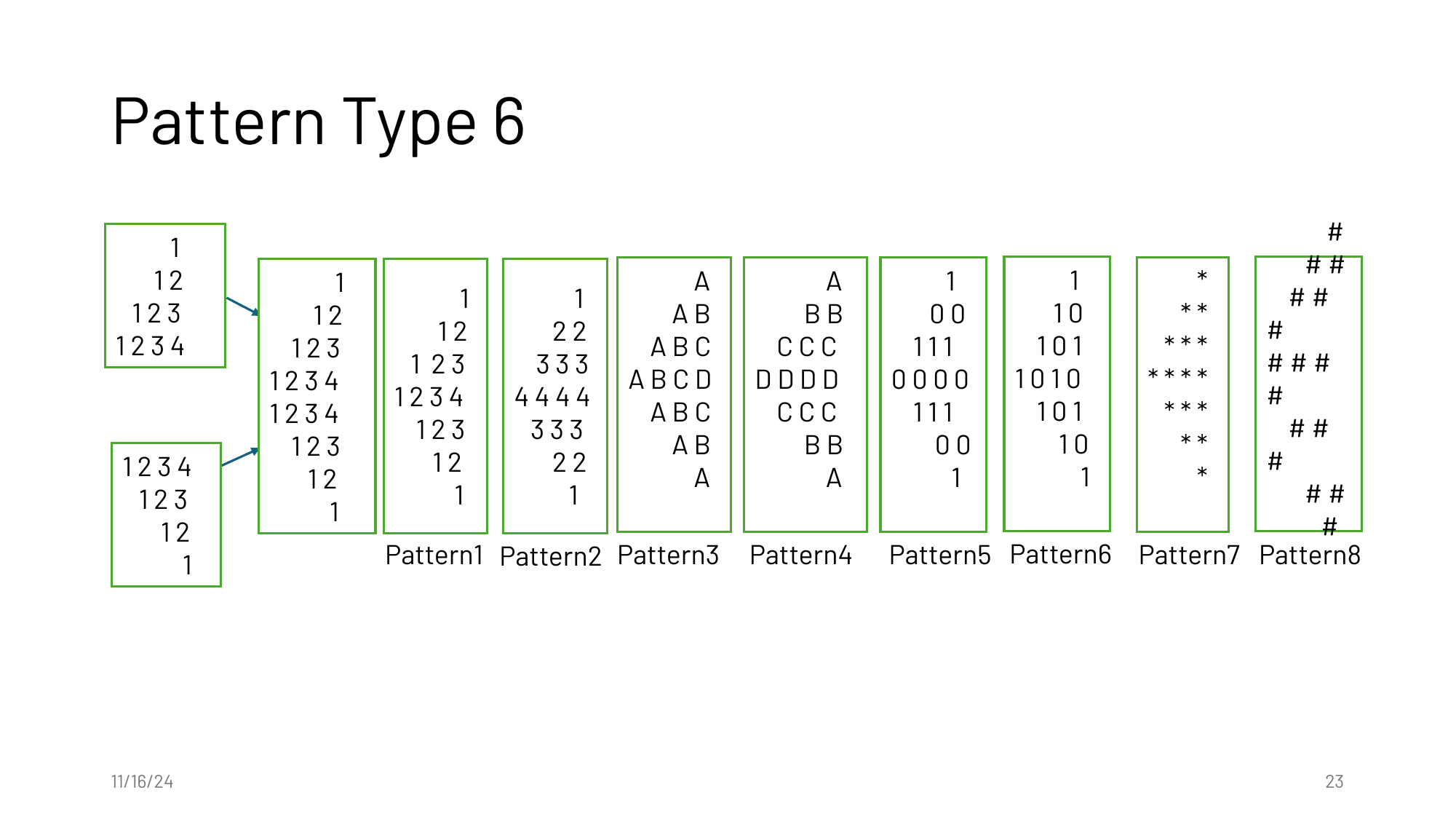

# Pattern Type 6
          1
       1 2
   1 2 3
1 2 3 4
          1
       1 0
    1 0 1
1 0 1 0
    1 0 1
        1 0
            1

           #
       # #
    # # #
# # # #
    # # #
       # #
          #

            A
        A B
    A B C
A B C D
    A B C
        A B
            A

             A
         B B
    C C C
D D D D
    C C C
         B B
             A

          1
       0 0
    1 1 1
0 0 0 0
    1 1 1
        0 0
           1

         *
      * *
   * * *
* * * *
   * * *
      * *
         *

            1
        1 2
    1 2 3
1 2 3 4
1 2 3 4
    1 2 3
       1 2
           1
            1
        1 2
   1  2 3
1 2 3 4
    1 2 3
       1 2
           1
           1
       2 2
    3 3 3
4 4 4 4
   3 3 3
       2 2
          1

1 2 3 4
   1 2 3
       1 2
           1

Pattern6
Pattern1
Pattern3
Pattern4
Pattern5
Pattern7
Pattern8
Pattern2
11/16/24
23